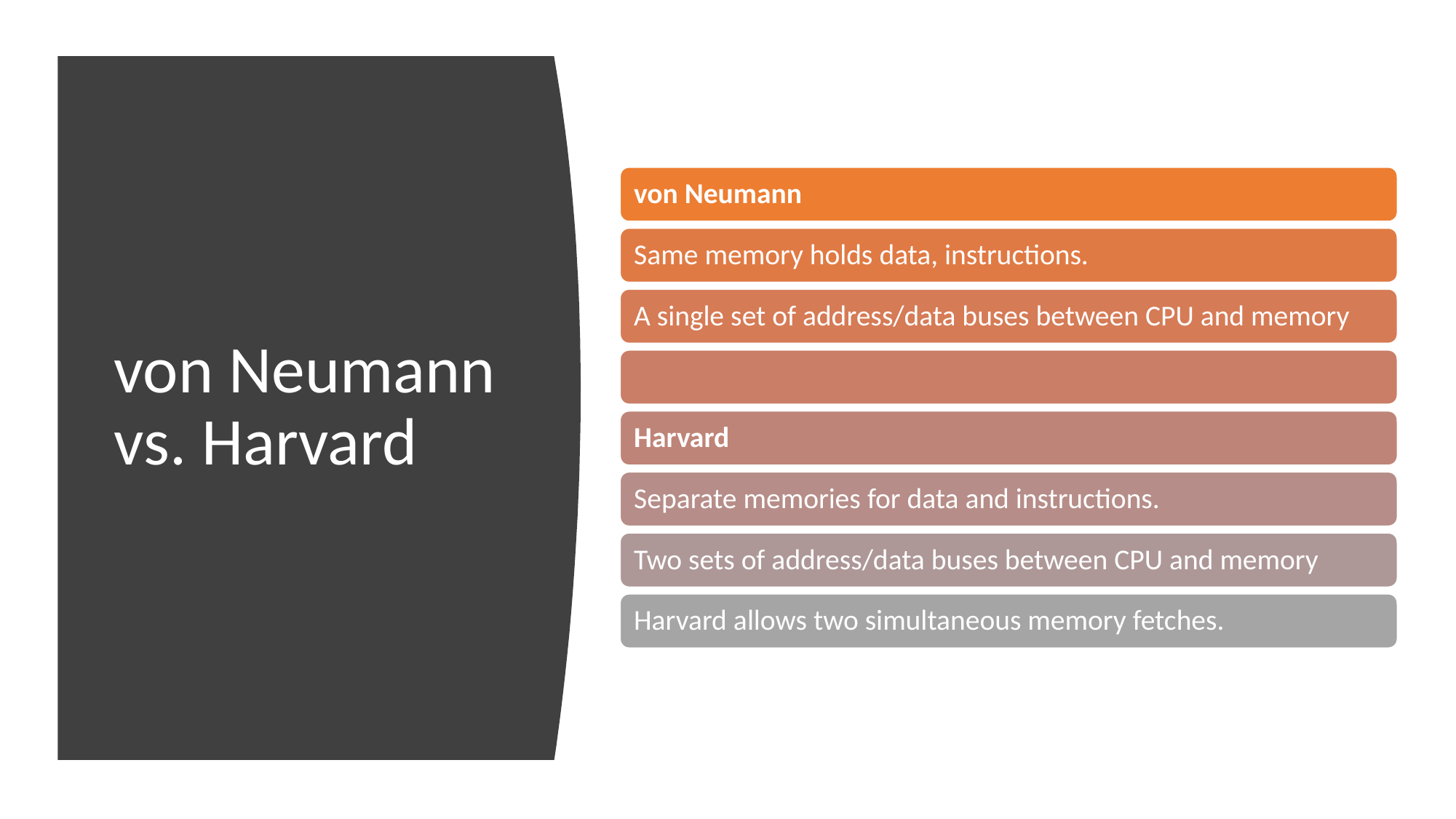

von Neumann
Same memory holds data, instructions.
A single set of address/data buses between CPU and memory

Harvard
Separate memories for data and instructions.
Two sets of address/data buses between CPU and memory
Harvard allows two simultaneous memory fetches.

# von Neumann vs. Harvard